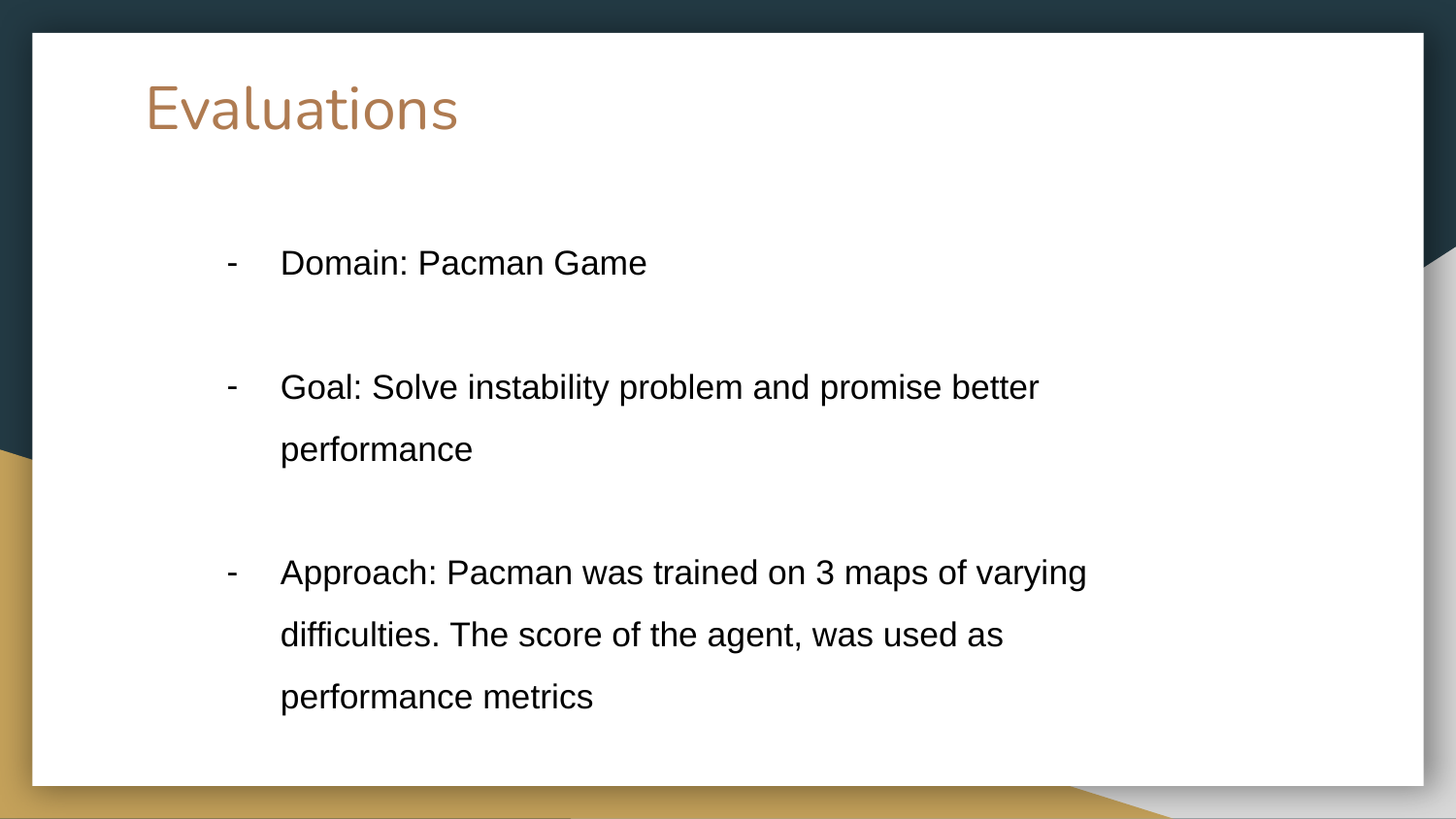

# Evaluations
Domain: Pacman Game

Goal: Solve instability problem and promise better performance

Approach: Pacman was trained on 3 maps of varying difficulties. The score of the agent, was used as performance metrics